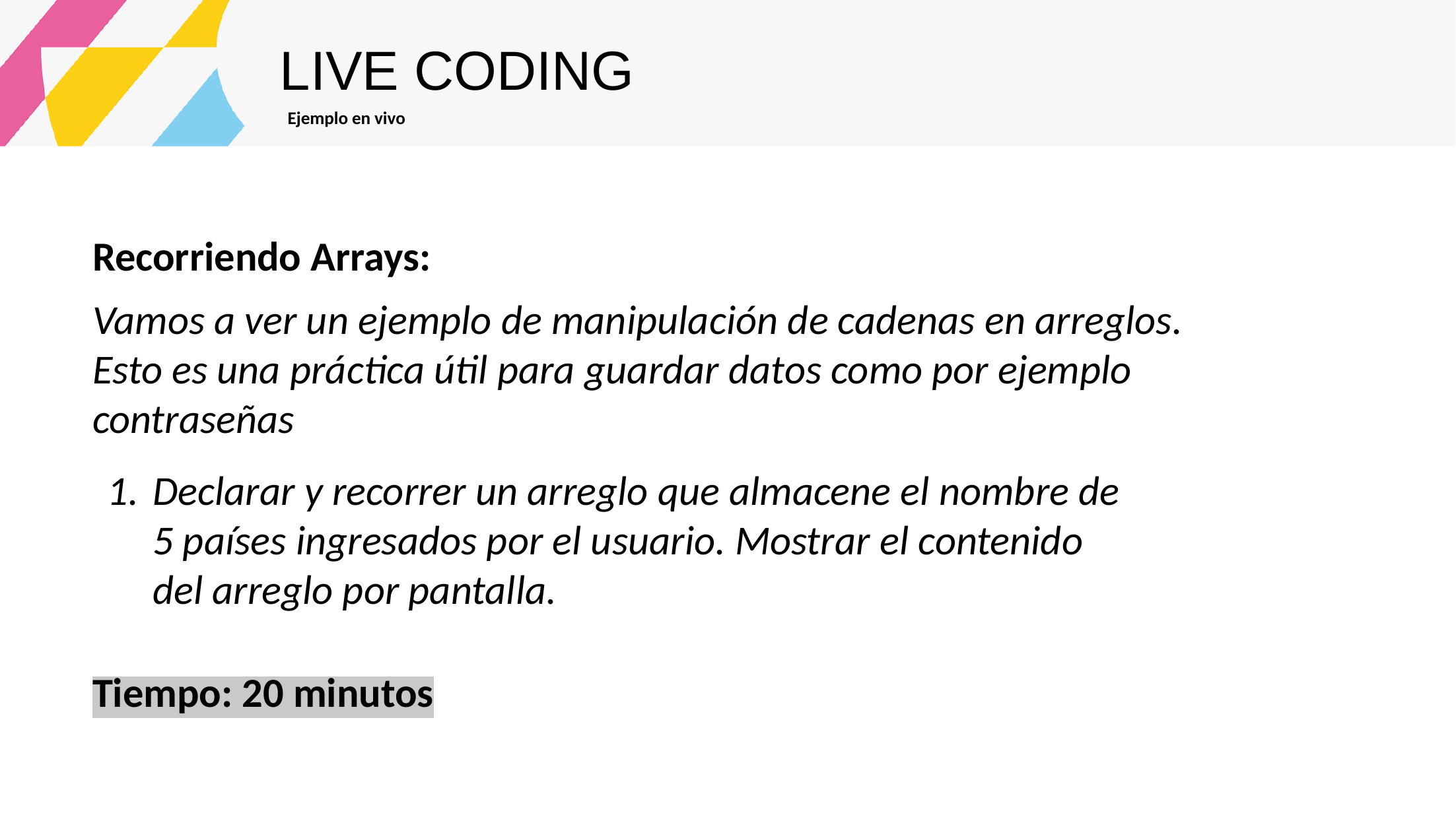

LIVE CODING
Ejemplo en vivo
Recorriendo Arrays:
Vamos a ver un ejemplo de manipulación de cadenas en arreglos. Esto es una práctica útil para guardar datos como por ejemplo contraseñas
Declarar y recorrer un arreglo que almacene el nombre de 5 países ingresados por el usuario. Mostrar el contenido del arreglo por pantalla.
Tiempo: 20 minutos